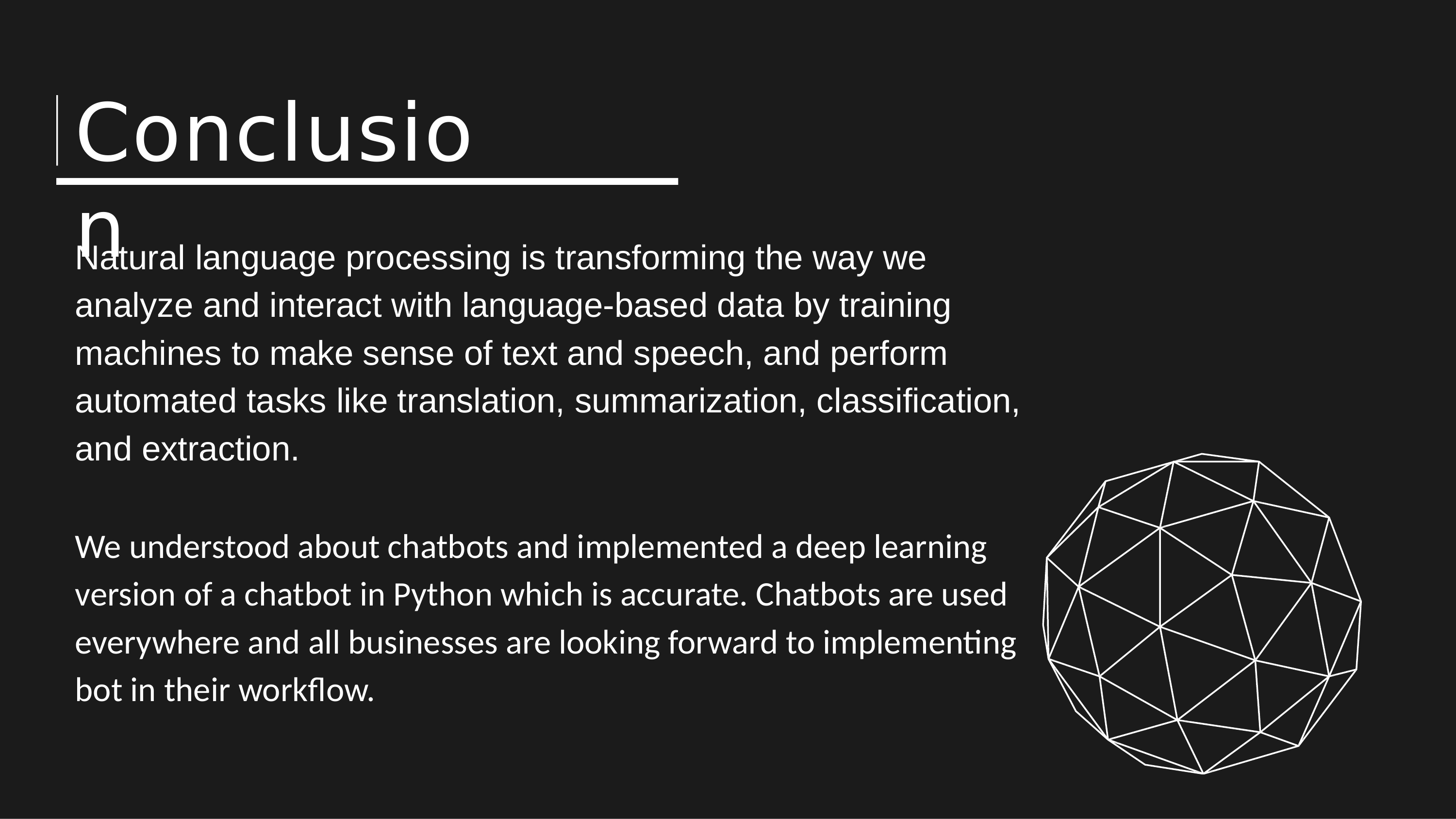

# Conclusion

Natural language processing is transforming the way we analyze and interact with language-based data by training machines to make sense of text and speech, and perform automated tasks like translation, summarization, classification, and extraction.

We understood about chatbots and implemented a deep learning version of a chatbot in Python which is accurate. Chatbots are used everywhere and all businesses are looking forward to implementing bot in their workflow.